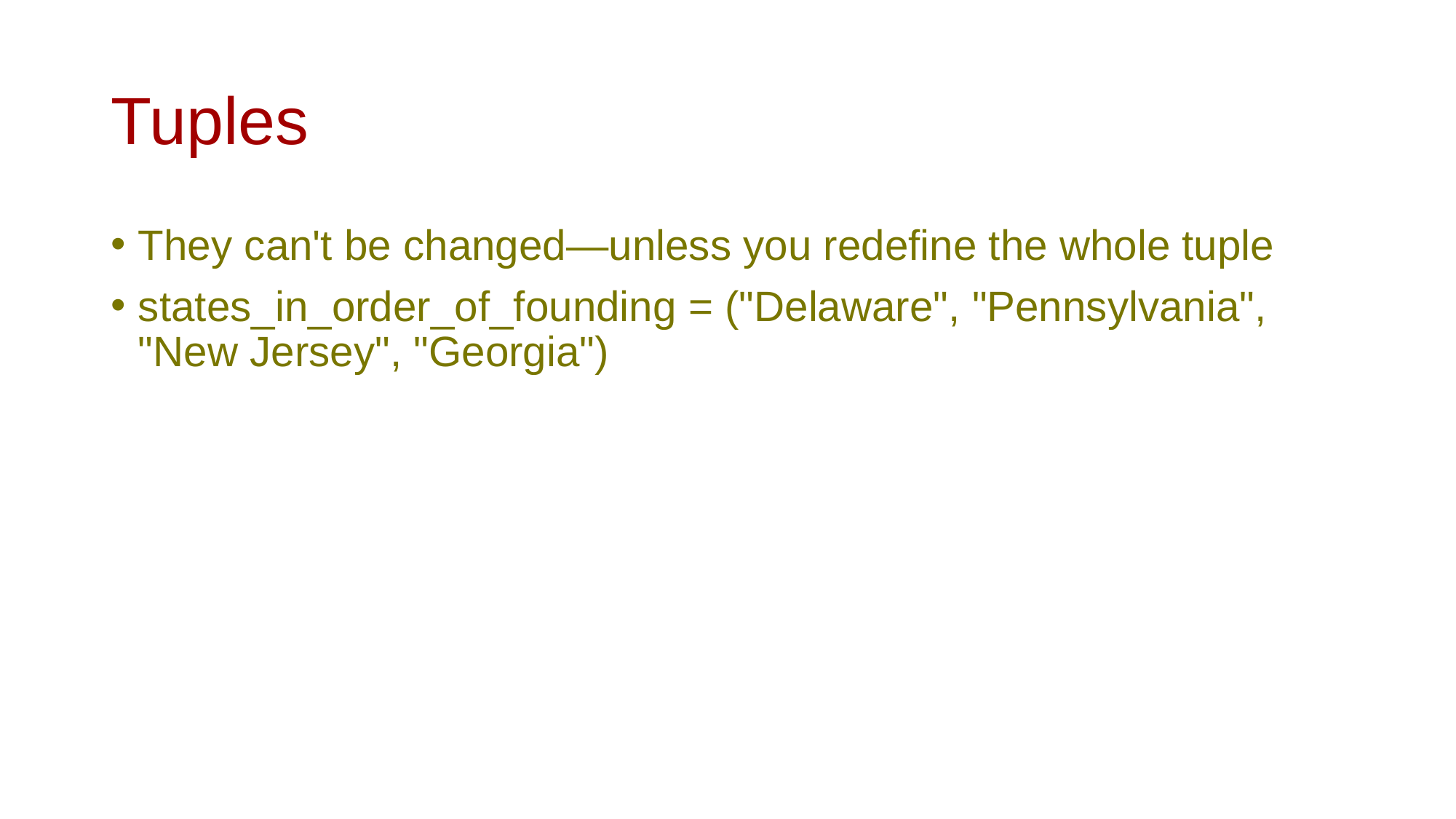

# Tuples
They can't be changed—unless you redefine the whole tuple
states_in_order_of_founding = ("Delaware", "Pennsylvania", "New Jersey", "Georgia")